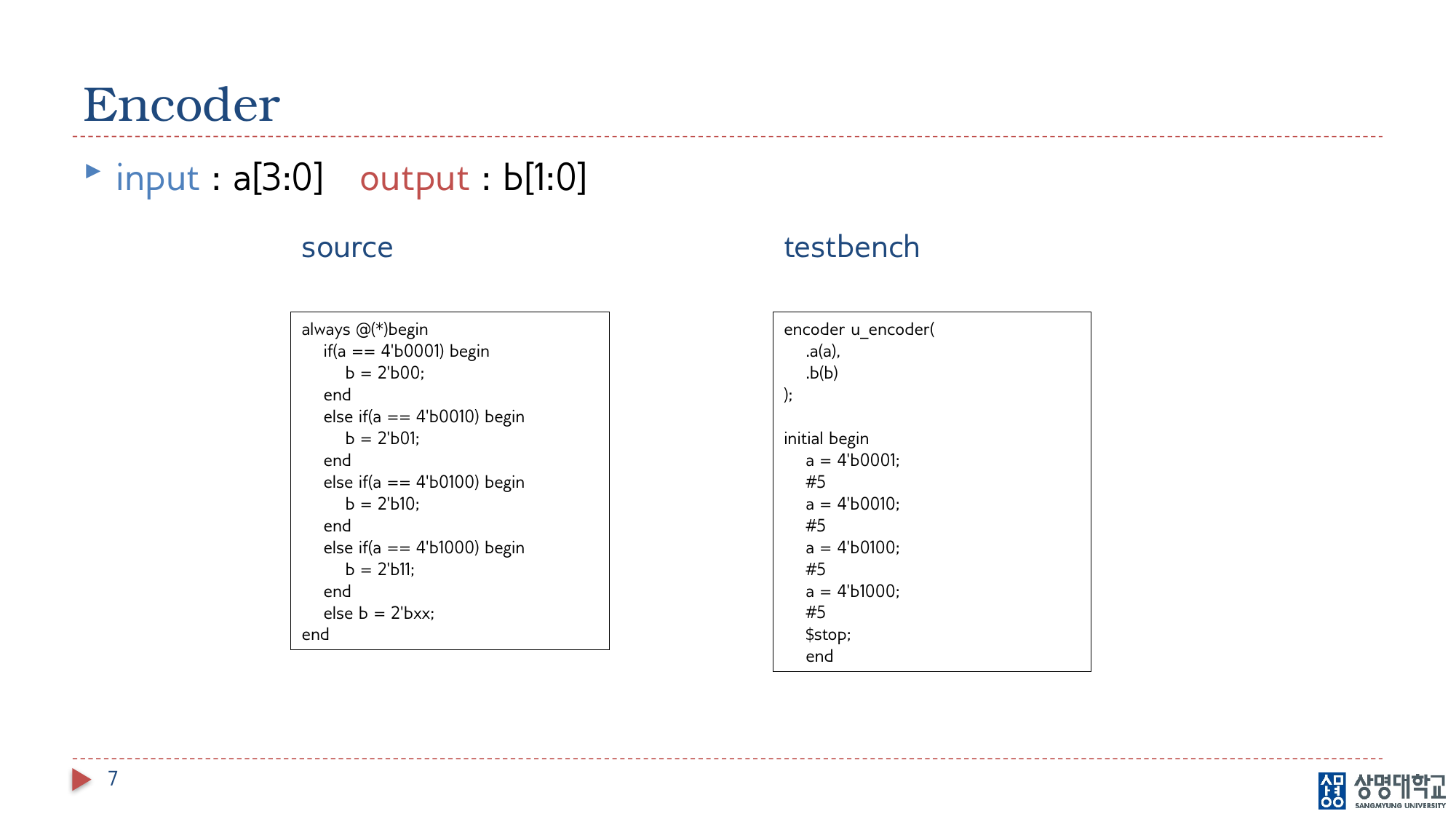

# Encoder

input : a[3:0]   output : b[1:0]
testbench
source
always @(*)begin
    if(a == 4'b0001) begin
        b = 2'b00;
    end
    else if(a == 4'b0010) begin
        b = 2'b01;
    end
    else if(a == 4'b0100) begin
        b = 2'b10;
    end
    else if(a == 4'b1000) begin
        b = 2'b11;
    end
    else b = 2'bxx;
end
encoder u_encoder(
    .a(a),
    .b(b)
);
initial begin
    a = 4'b0001;
    #5
    a = 4'b0010;
    #5
    a = 4'b0100;
    #5
    a = 4'b1000;
    #5
    $stop;
    end
7